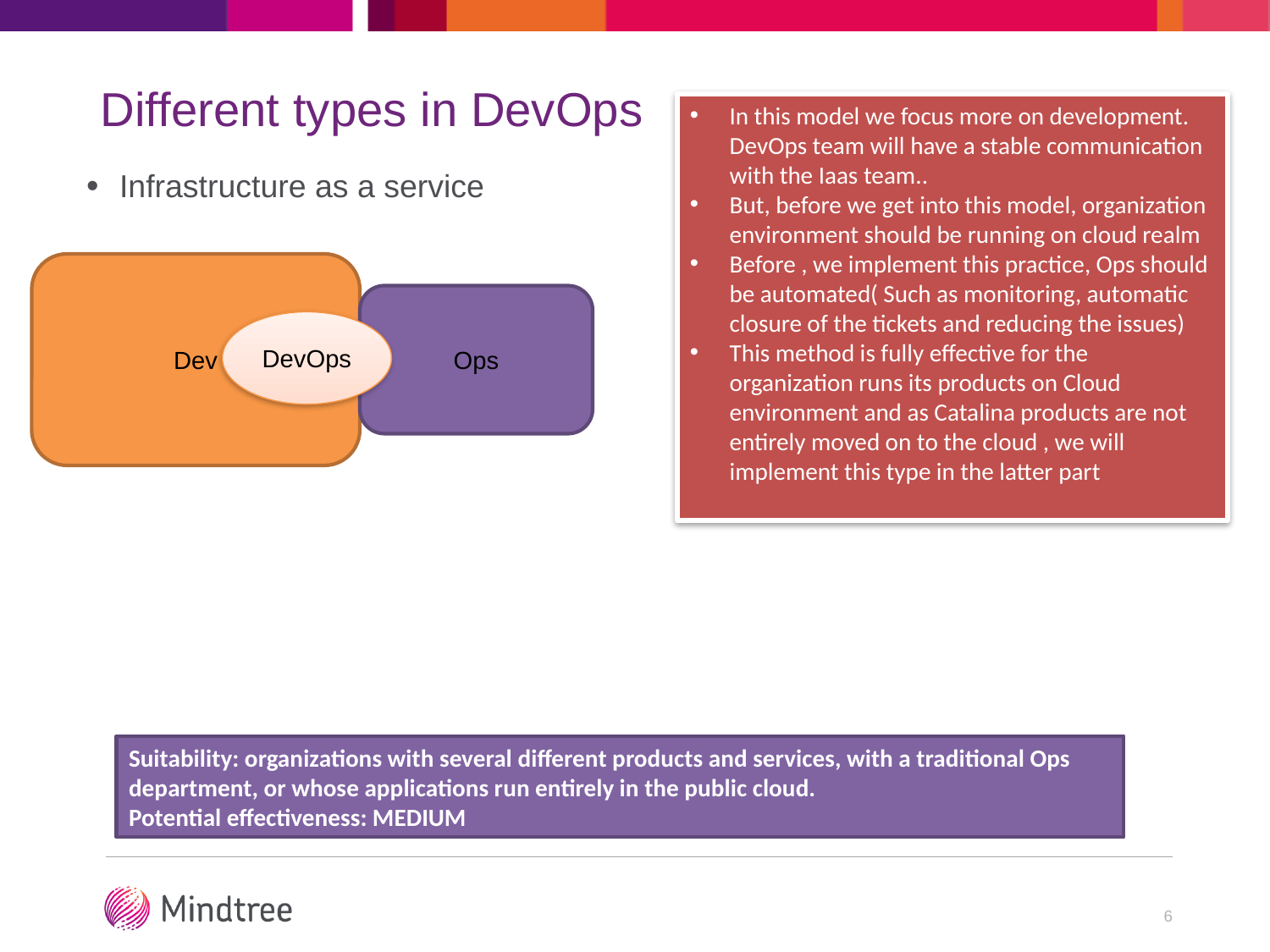

# Different types in DevOps
In this model we focus more on development. DevOps team will have a stable communication with the Iaas team..
But, before we get into this model, organization environment should be running on cloud realm
Before , we implement this practice, Ops should be automated( Such as monitoring, automatic closure of the tickets and reducing the issues)
This method is fully effective for the organization runs its products on Cloud environment and as Catalina products are not entirely moved on to the cloud , we will implement this type in the latter part

Infrastructure as a service

Dev
Ops
DevOps
Suitability: organizations with several different products and services, with a traditional Ops department, or whose applications run entirely in the public cloud.
Potential effectiveness: MEDIUM
6